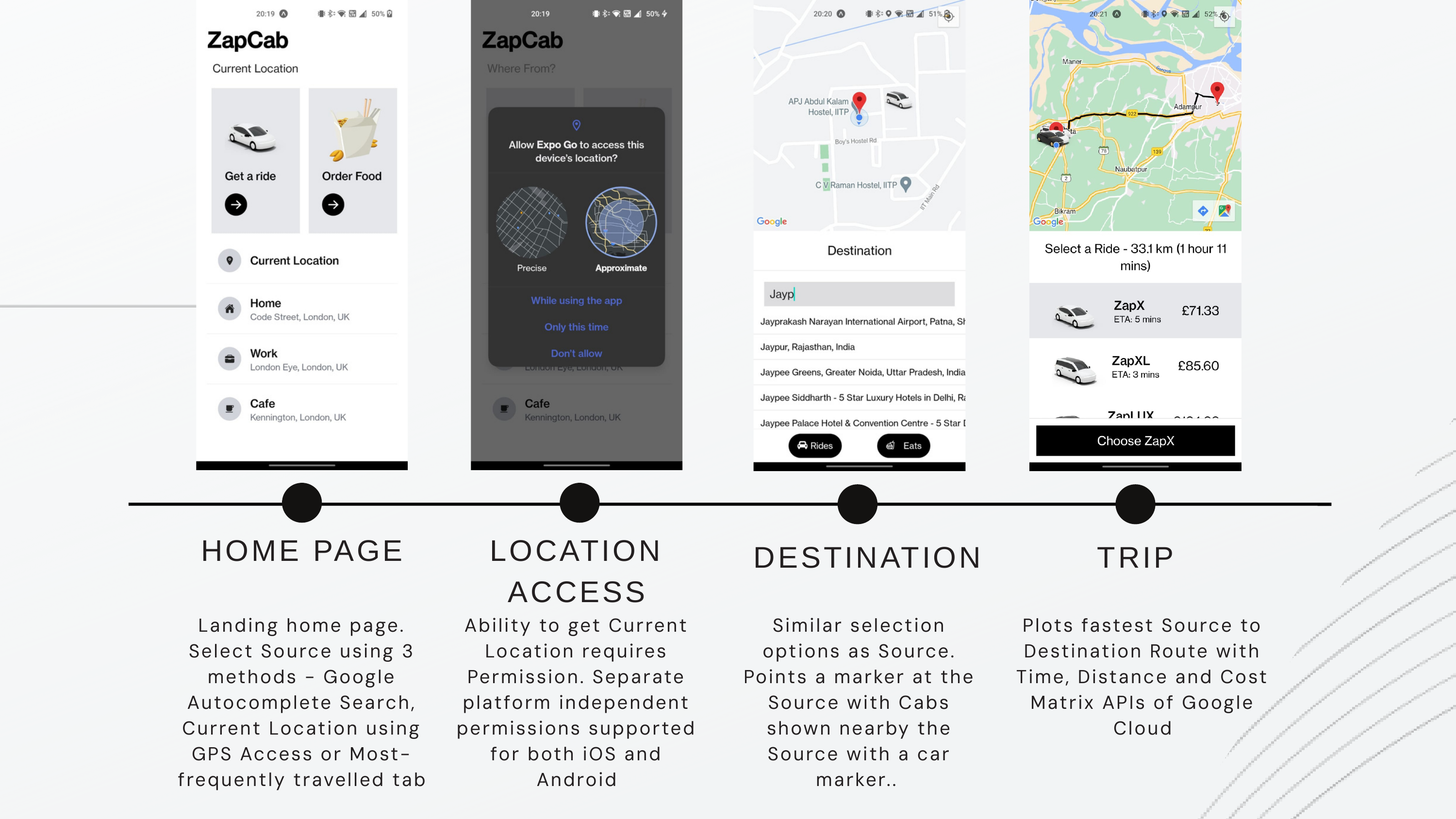

01

HOME PAGE
LOCATION ACCESS
DESTINATION
TRIP
Landing home page. Select Source using 3 methods - Google Autocomplete Search, Current Location using GPS Access or Most-frequently travelled tab
Ability to get Current Location requires Permission. Separate platform independent permissions supported for both iOS and Android
Similar selection options as Source. Points a marker at the Source with Cabs shown nearby the Source with a car marker..
Plots fastest Source to Destination Route with Time, Distance and Cost Matrix APIs of Google Cloud